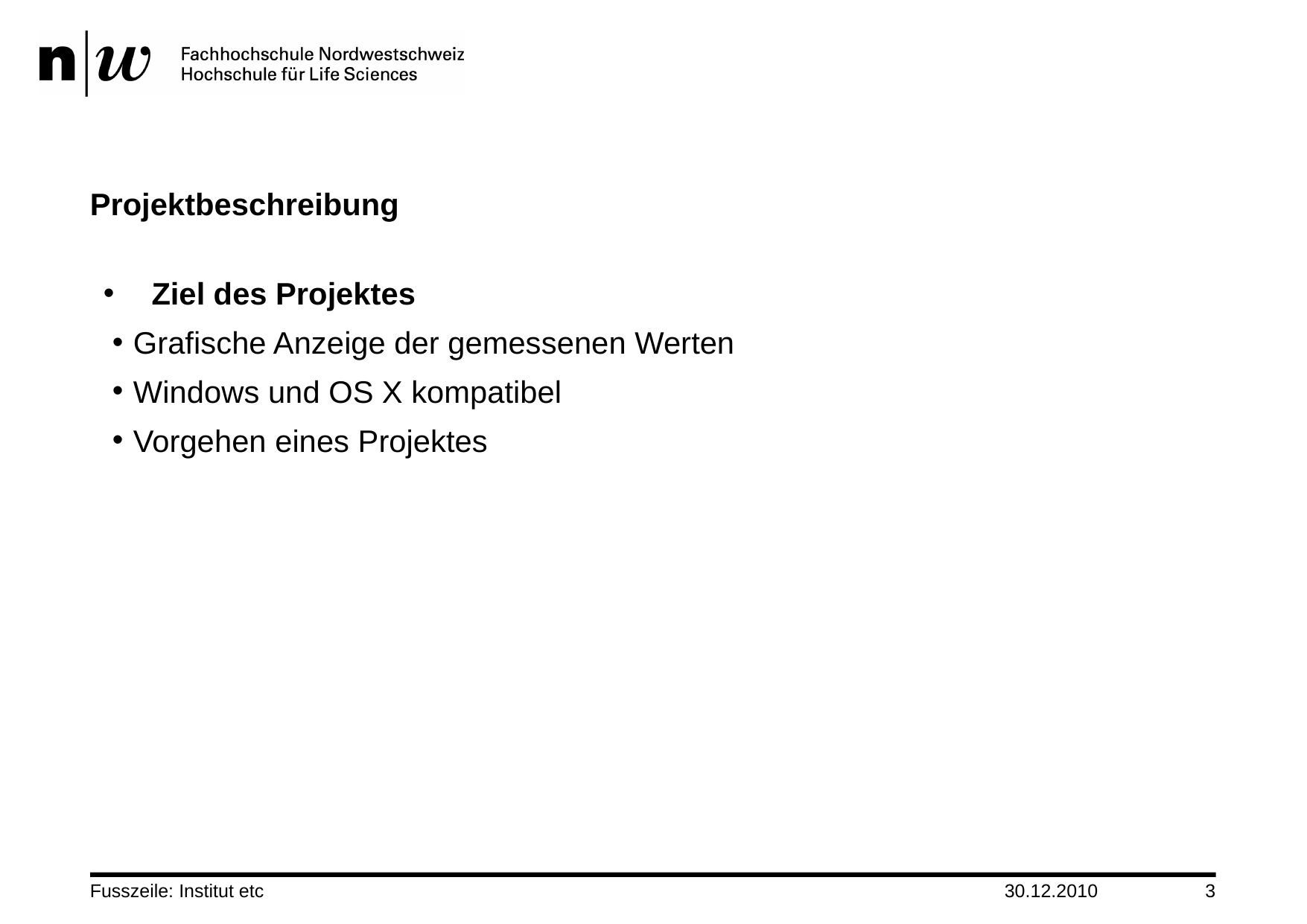

# Projektbeschreibung
 Ziel des Projektes
Grafische Anzeige der gemessenen Werten
Windows und OS X kompatibel
Vorgehen eines Projektes
Fusszeile: Institut etc
30.12.2010
3